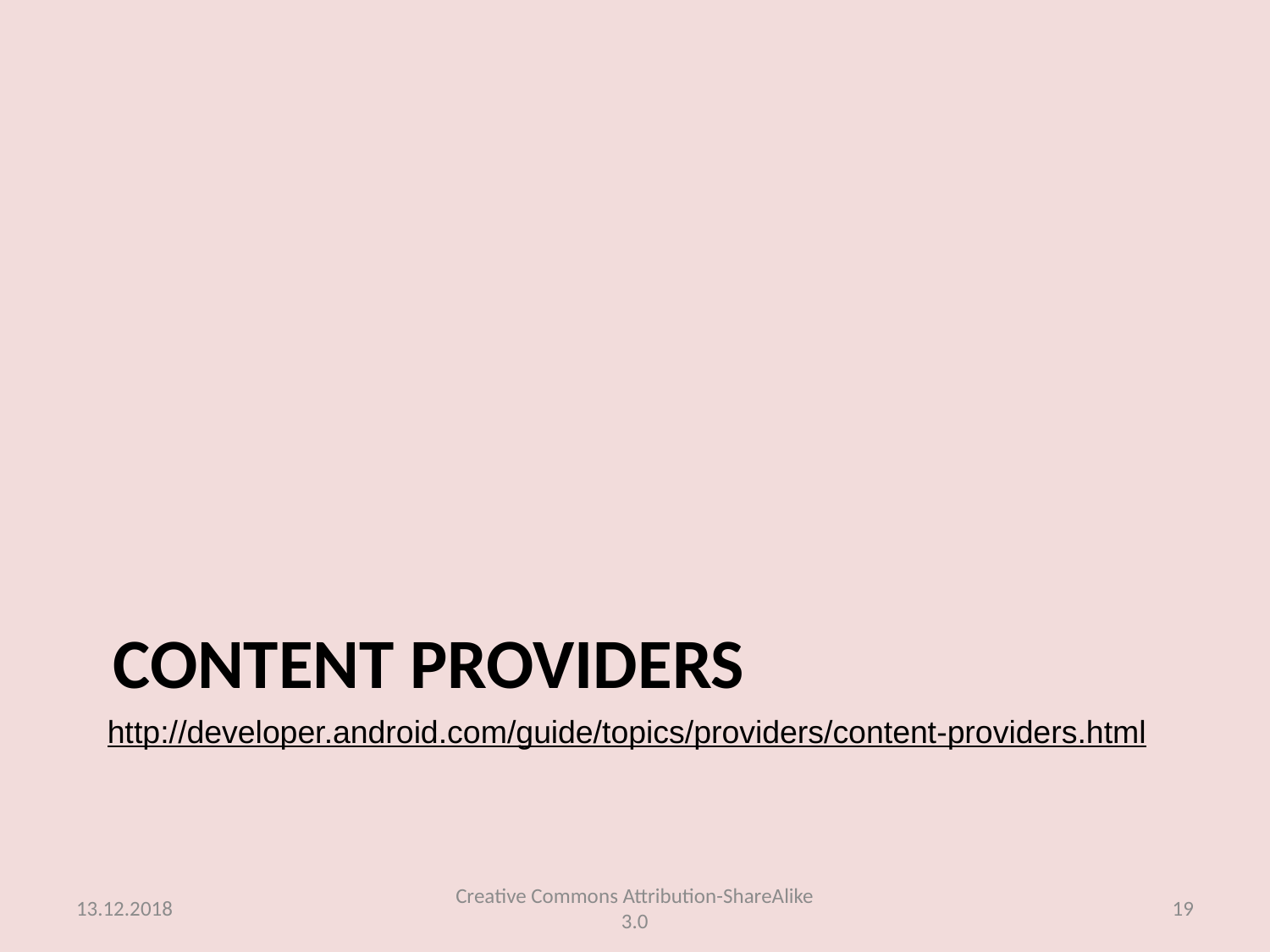

# Content Providers
http://developer.android.com/guide/topics/providers/content-providers.html
13.12.2018
Creative Commons Attribution-ShareAlike 3.0
19